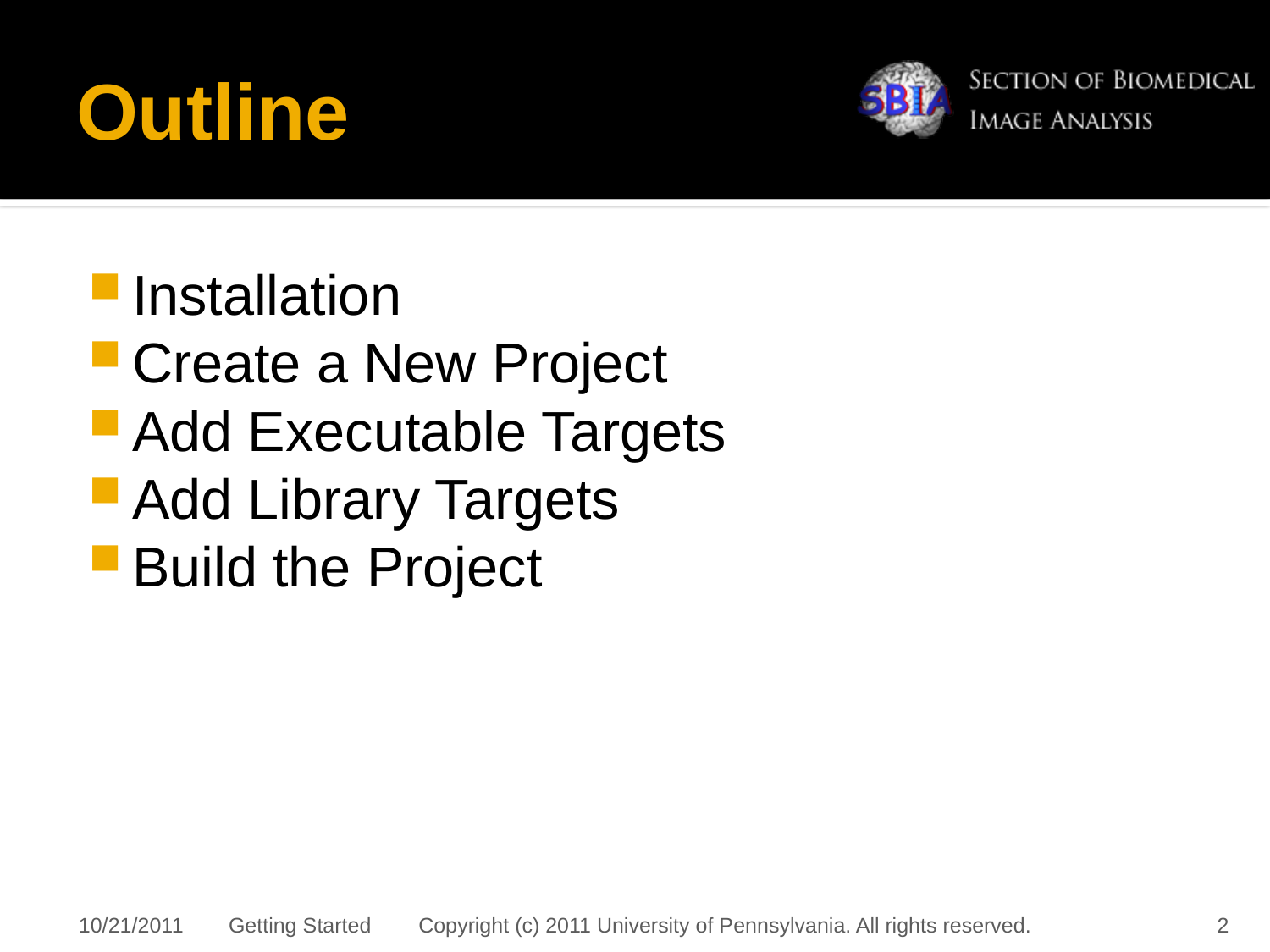

# Outline
Installation
Create a New Project
Add Executable Targets
Add Library Targets
Build the Project
10/21/2011
Getting Started        Copyright (c) 2011 University of Pennsylvania. All rights reserved.
2